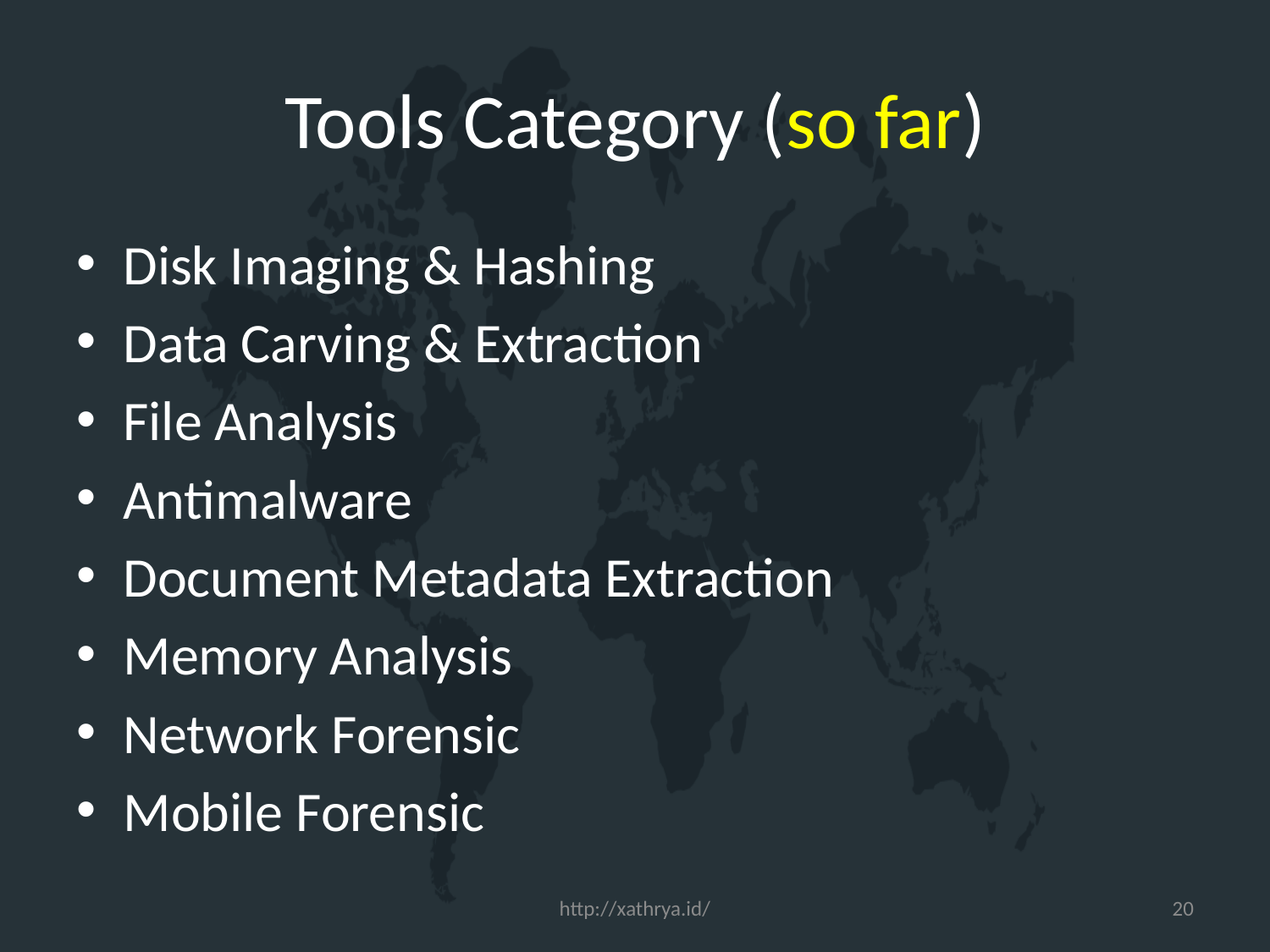

# Tools Category (so far)
Disk Imaging & Hashing
Data Carving & Extraction
File Analysis
Antimalware
Document Metadata Extraction
Memory Analysis
Network Forensic
Mobile Forensic
http://xathrya.id/
20